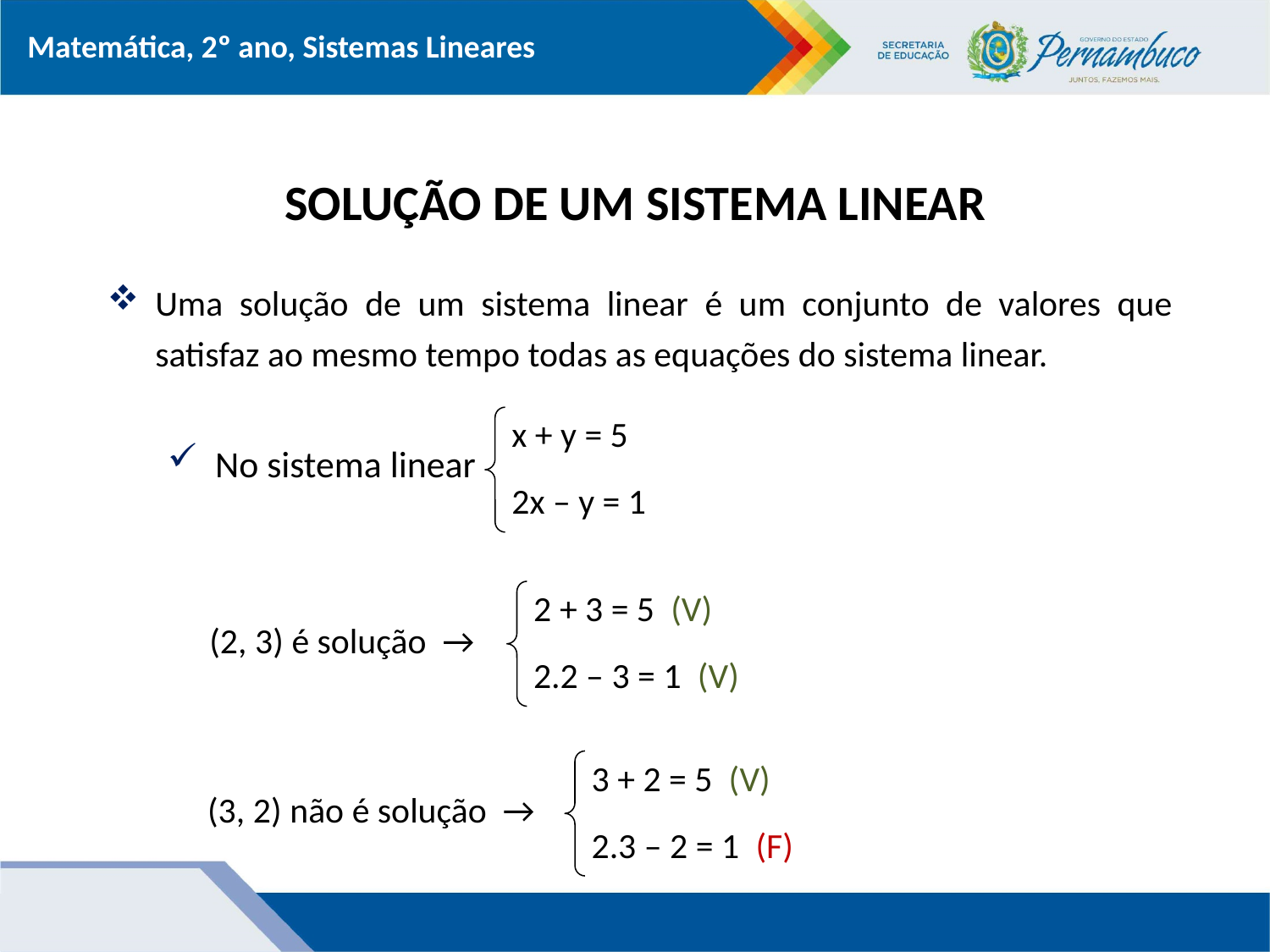

# SOLUÇÃO DE UM SISTEMA LINEAR
Uma solução de um sistema linear é um conjunto de valores que satisfaz ao mesmo tempo todas as equações do sistema linear.
x + y = 5

No sistema linear
2x – y = 1
2 + 3 = 5  (V)

(2, 3) é solução  →
2.2 – 3 = 1  (V)
3 + 2 = 5  (V)

(3, 2) não é solução  →
2.3 – 2 = 1  (F)